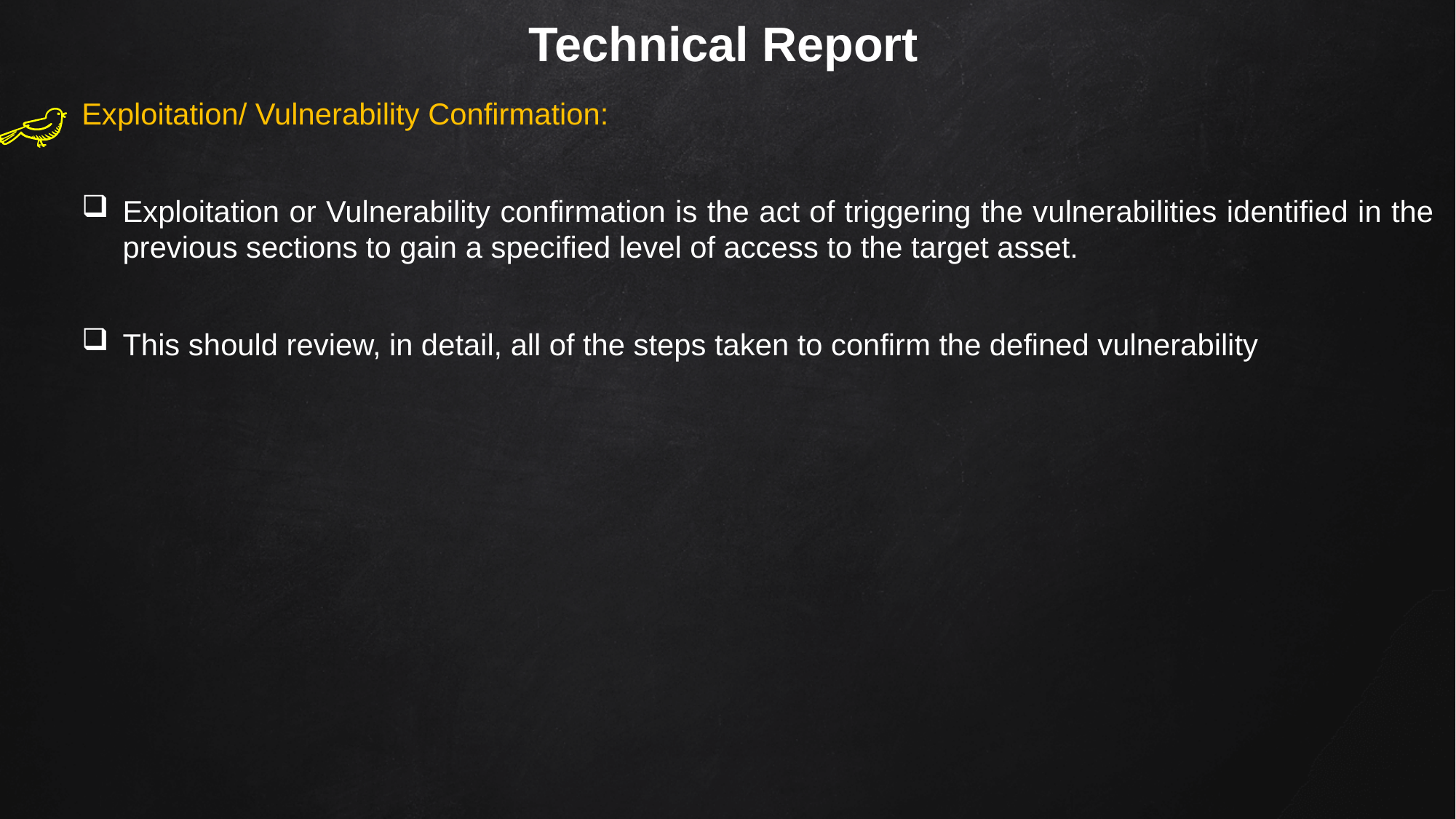

# Technical Report
Exploitation/ Vulnerability Confirmation:

Exploitation or Vulnerability confirmation is the act of triggering the vulnerabilities identified in the previous sections to gain a specified level of access to the target asset.

This should review, in detail, all of the steps taken to confirm the defined vulnerability